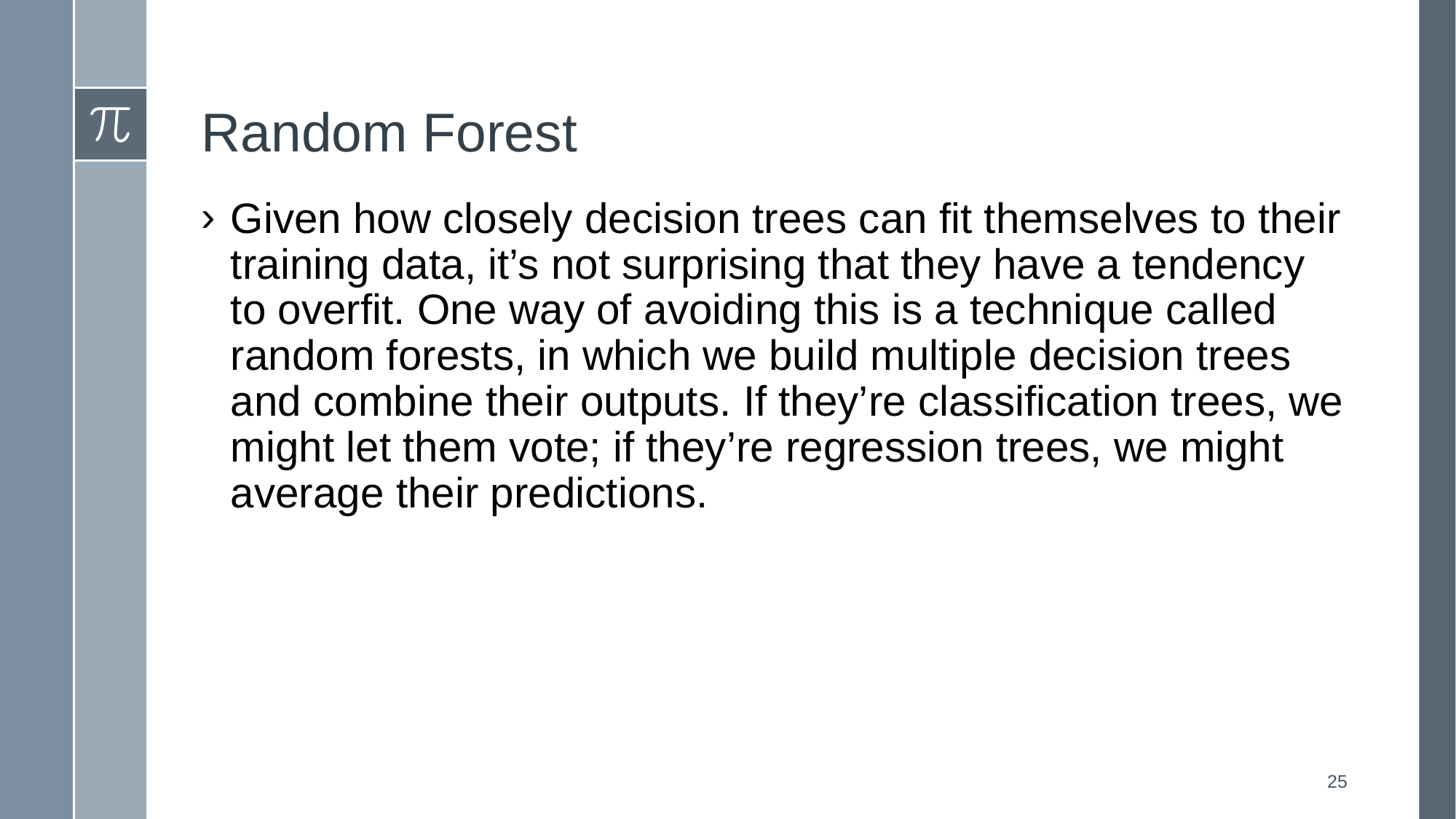

# Random Forest
Given how closely decision trees can fit themselves to their training data, it’s not surprising that they have a tendency to overfit. One way of avoiding this is a technique called random forests, in which we build multiple decision trees and combine their outputs. If they’re classification trees, we might let them vote; if they’re regression trees, we might average their predictions.
25